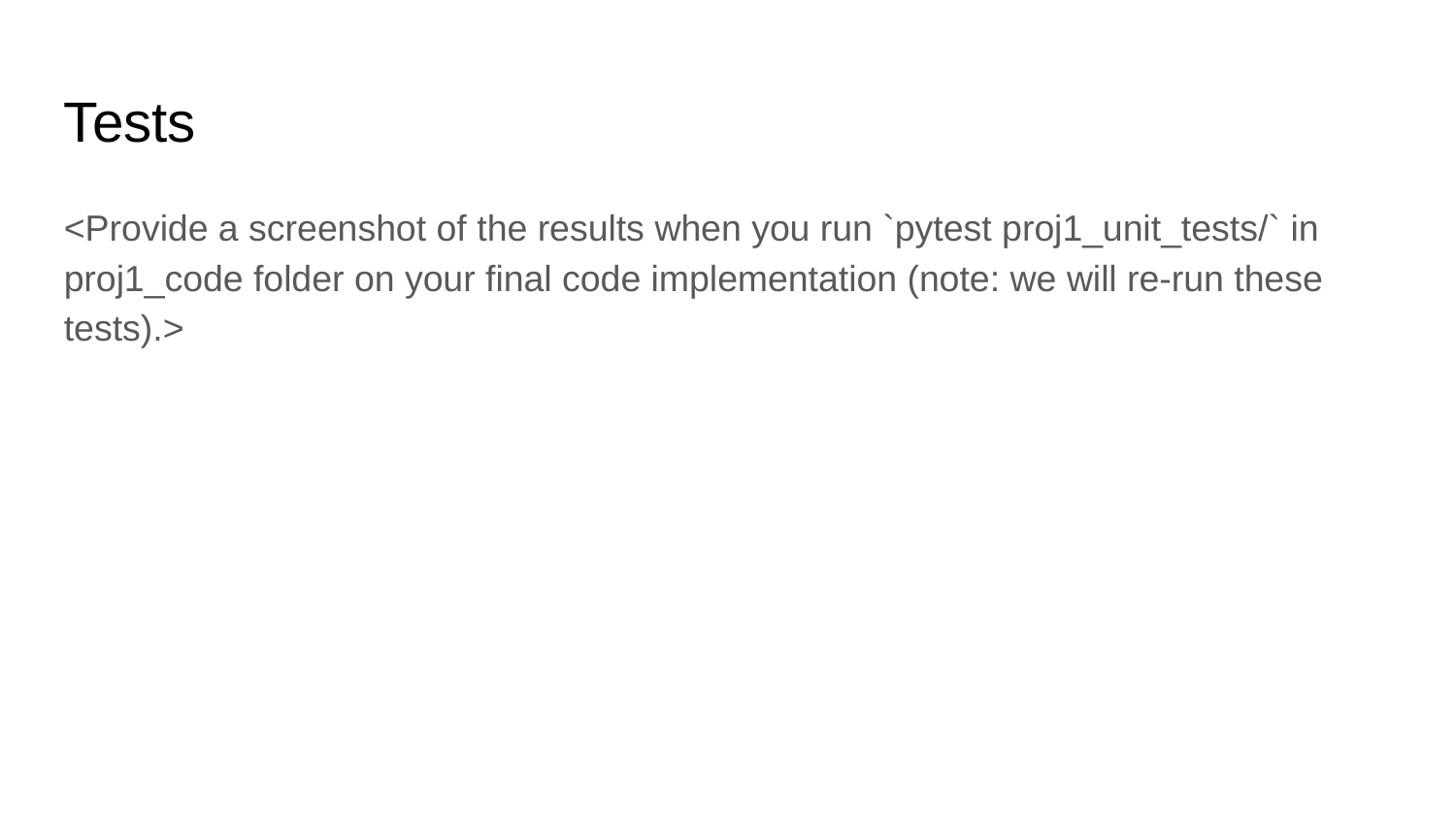

Tests
<Provide a screenshot of the results when you run `pytest proj1_unit_tests/` in proj1_code folder on your final code implementation (note: we will re-run these tests).>